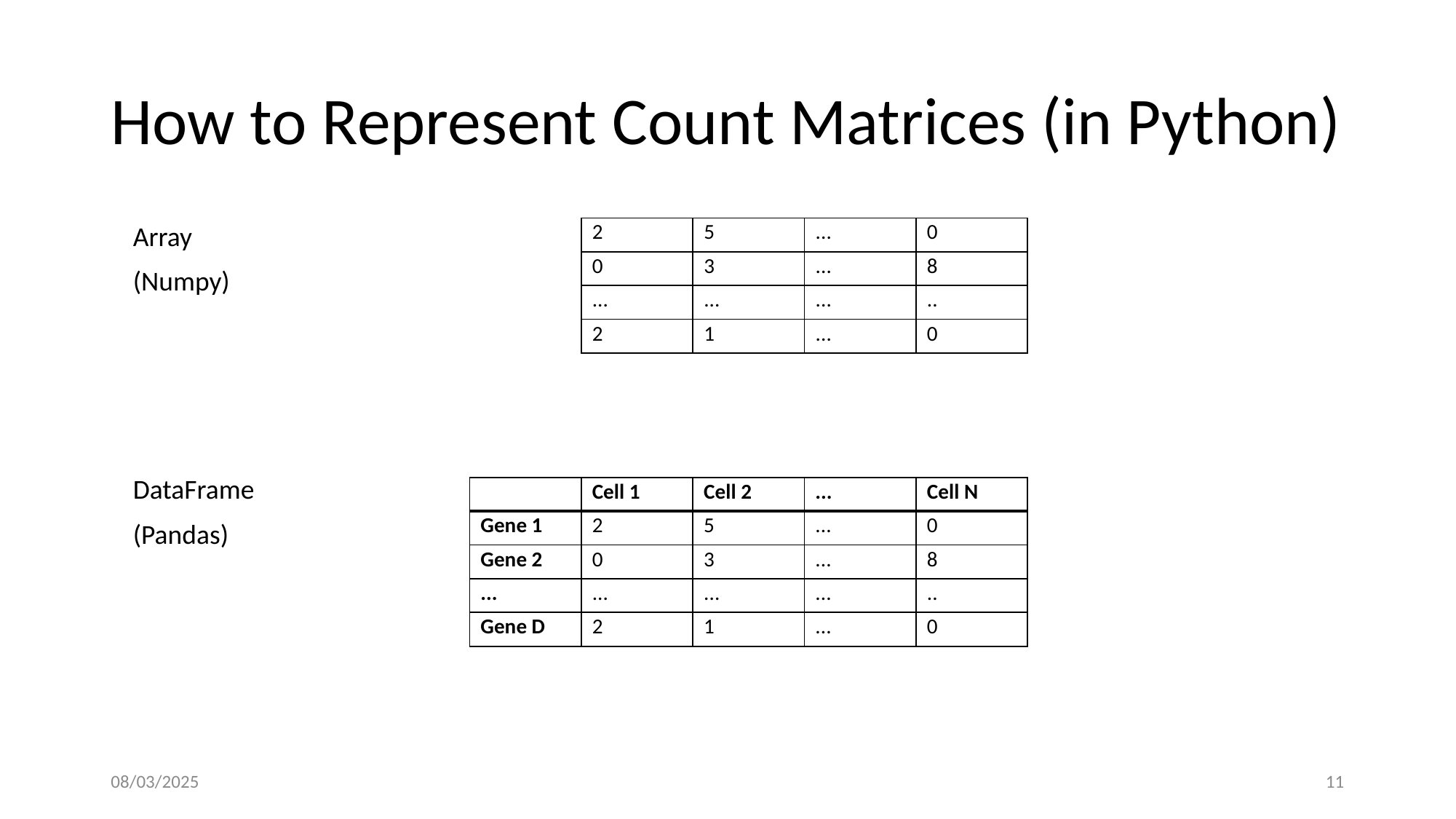

# How to Represent Count Matrices (in Python)
Array
(Numpy)

DataFrame
(Pandas)
| 2 | 5 | ... | 0 |
| --- | --- | --- | --- |
| 0 | 3 | ... | 8 |
| ... | ... | ... | .. |
| 2 | 1 | ... | 0 |
|  | Cell 1 | Cell 2 | ... | Cell N |
| --- | --- | --- | --- | --- |
| Gene 1 | 2 | 5 | ... | 0 |
| Gene 2 | 0 | 3 | ... | 8 |
| ... | ... | ... | ... | .. |
| Gene D | 2 | 1 | ... | 0 |
08/03/2025
11